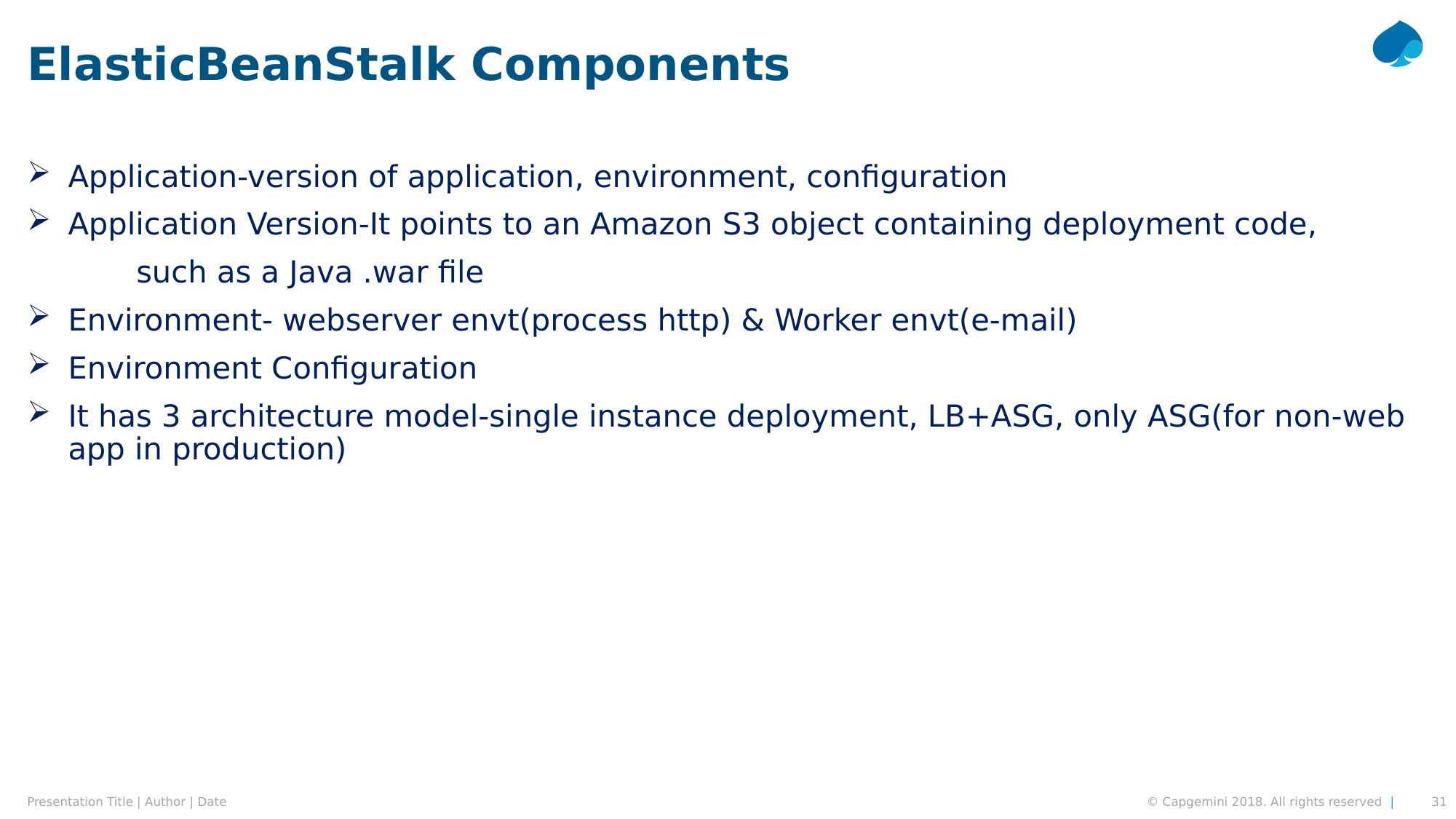

# ElasticBeanStalk Components
Application-version of application, environment, configuration
Application Version-It points to an Amazon S3 object containing deployment code,
	such as a Java .war file
Environment- webserver envt(process http) & Worker envt(e-mail)
Environment Configuration
It has 3 architecture model-single instance deployment, LB+ASG, only ASG(for non-web app in production)